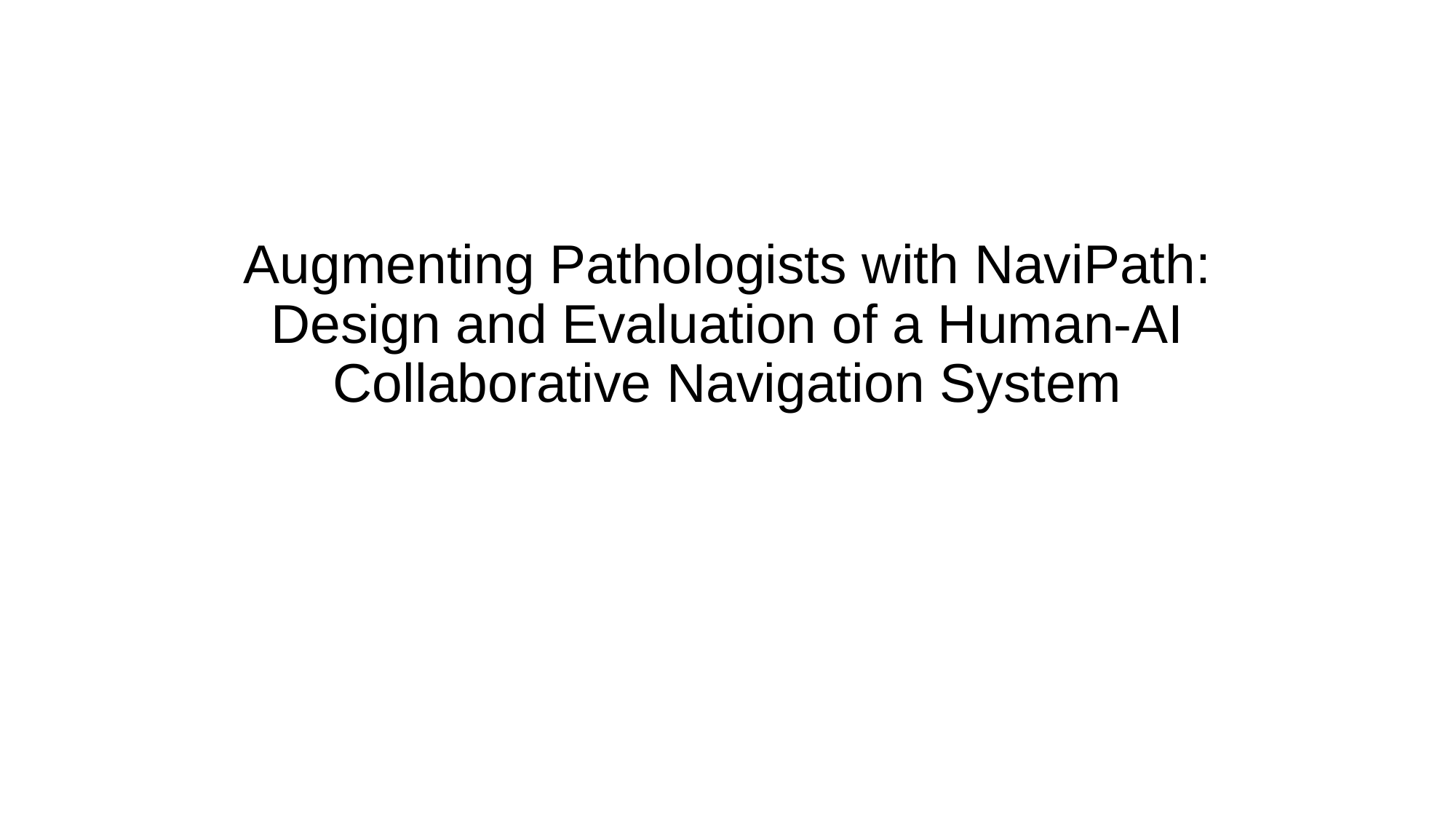

# Augmenting Pathologists with NaviPath: Design and Evaluation of a Human-AI Collaborative Navigation System